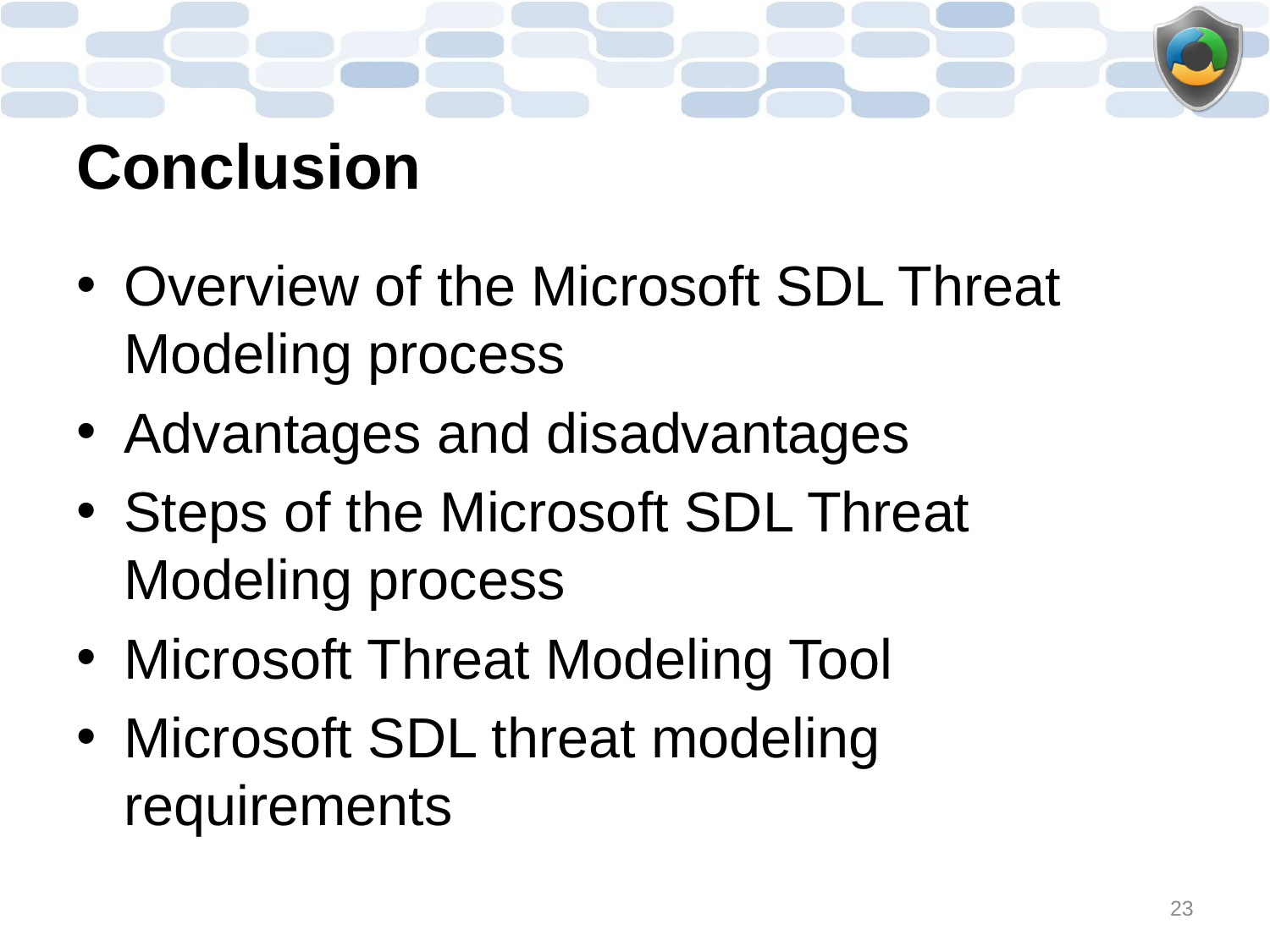

# Conclusion
Overview of the Microsoft SDL Threat Modeling process
Advantages and disadvantages
Steps of the Microsoft SDL Threat Modeling process
Microsoft Threat Modeling Tool
Microsoft SDL threat modeling requirements

23